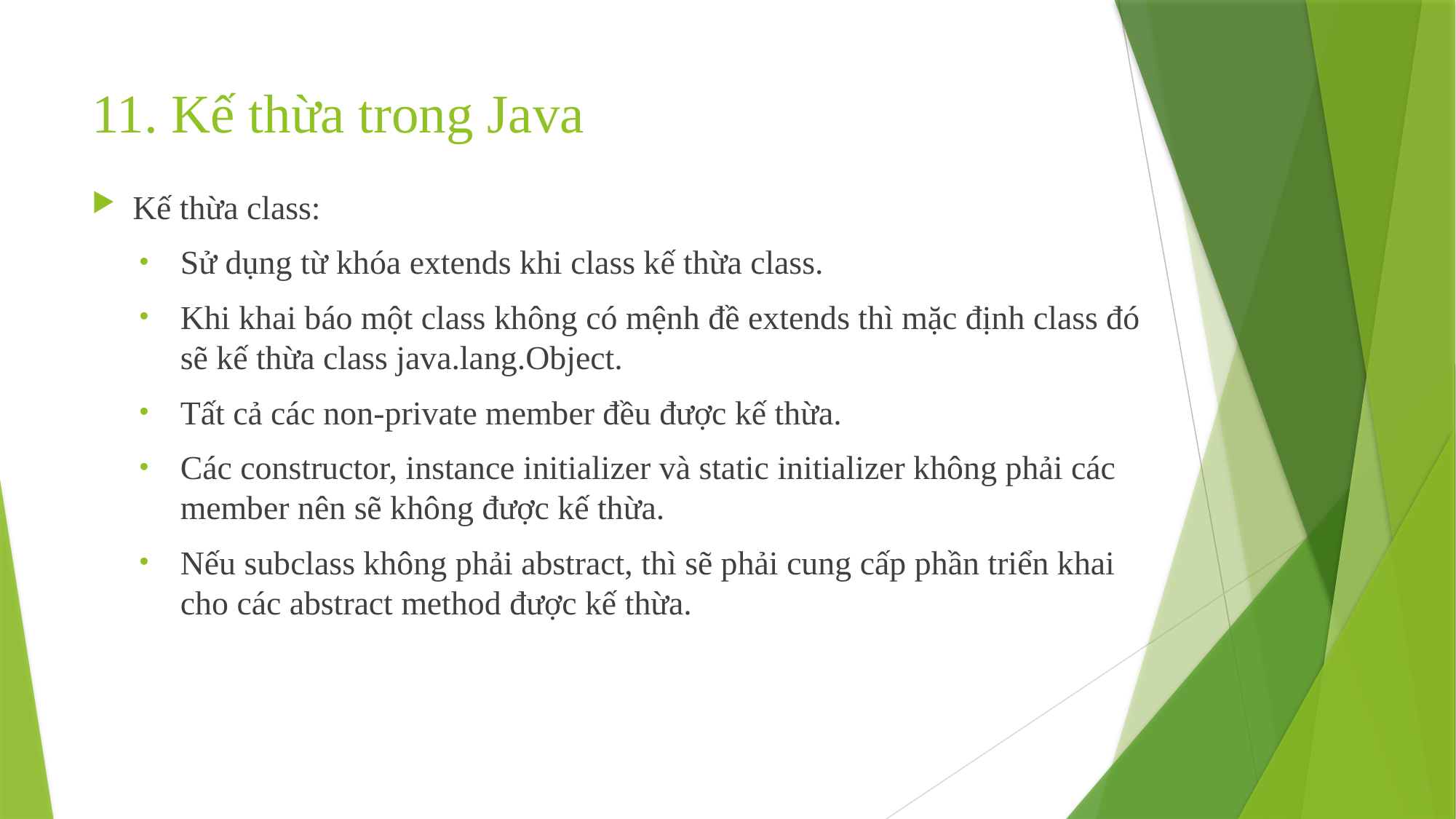

# 11. Kế thừa trong Java
Kế thừa class:
Sử dụng từ khóa extends khi class kế thừa class.
Khi khai báo một class không có mệnh đề extends thì mặc định class đó sẽ kế thừa class java.lang.Object.
Tất cả các non-private member đều được kế thừa.
Các constructor, instance initializer và static initializer không phải các member nên sẽ không được kế thừa.
Nếu subclass không phải abstract, thì sẽ phải cung cấp phần triển khai cho các abstract method được kế thừa.